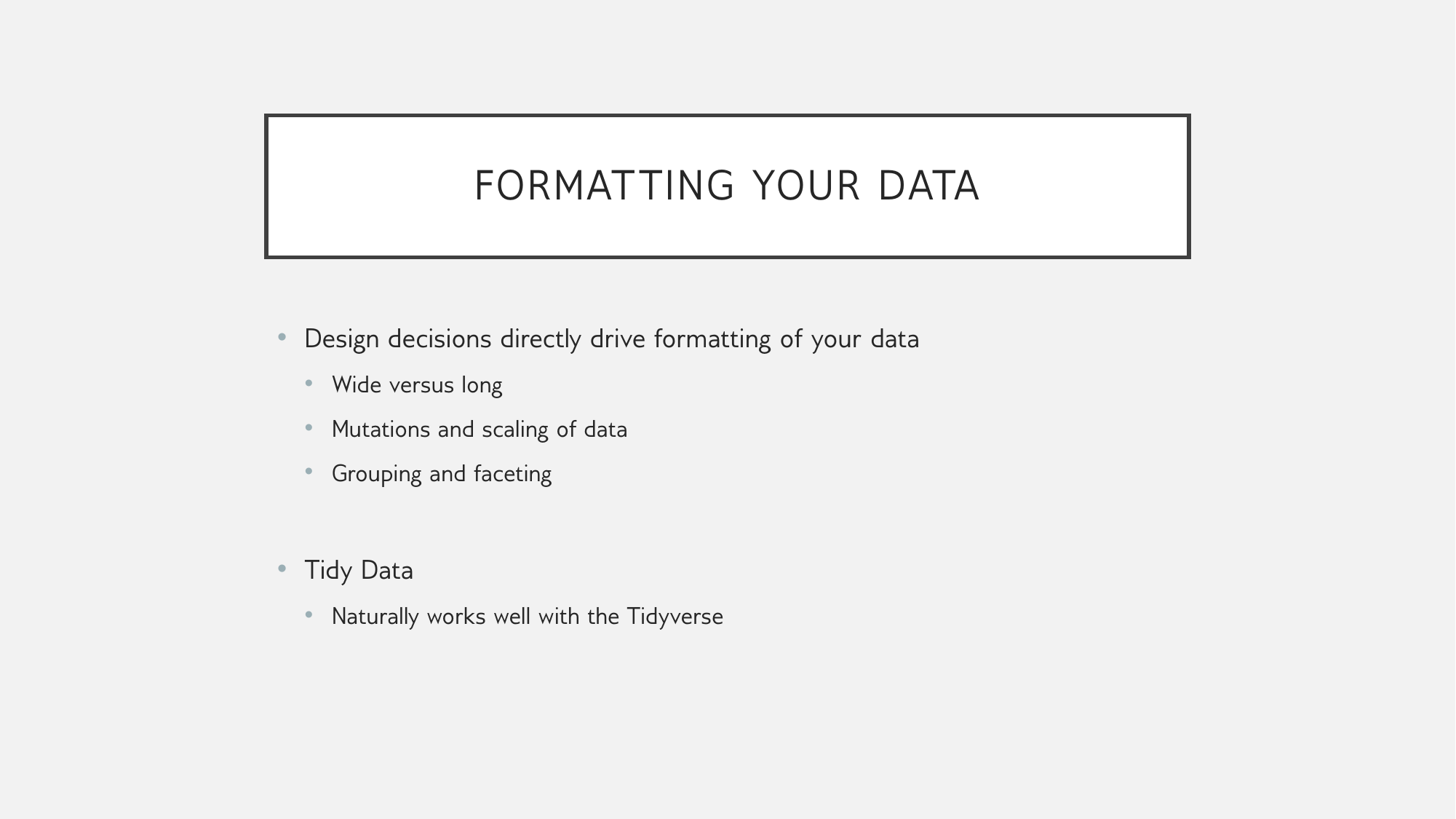

# Formatting your Data
Design decisions directly drive formatting of your data
Wide versus long
Mutations and scaling of data
Grouping and faceting

Tidy Data
Naturally works well with the Tidyverse